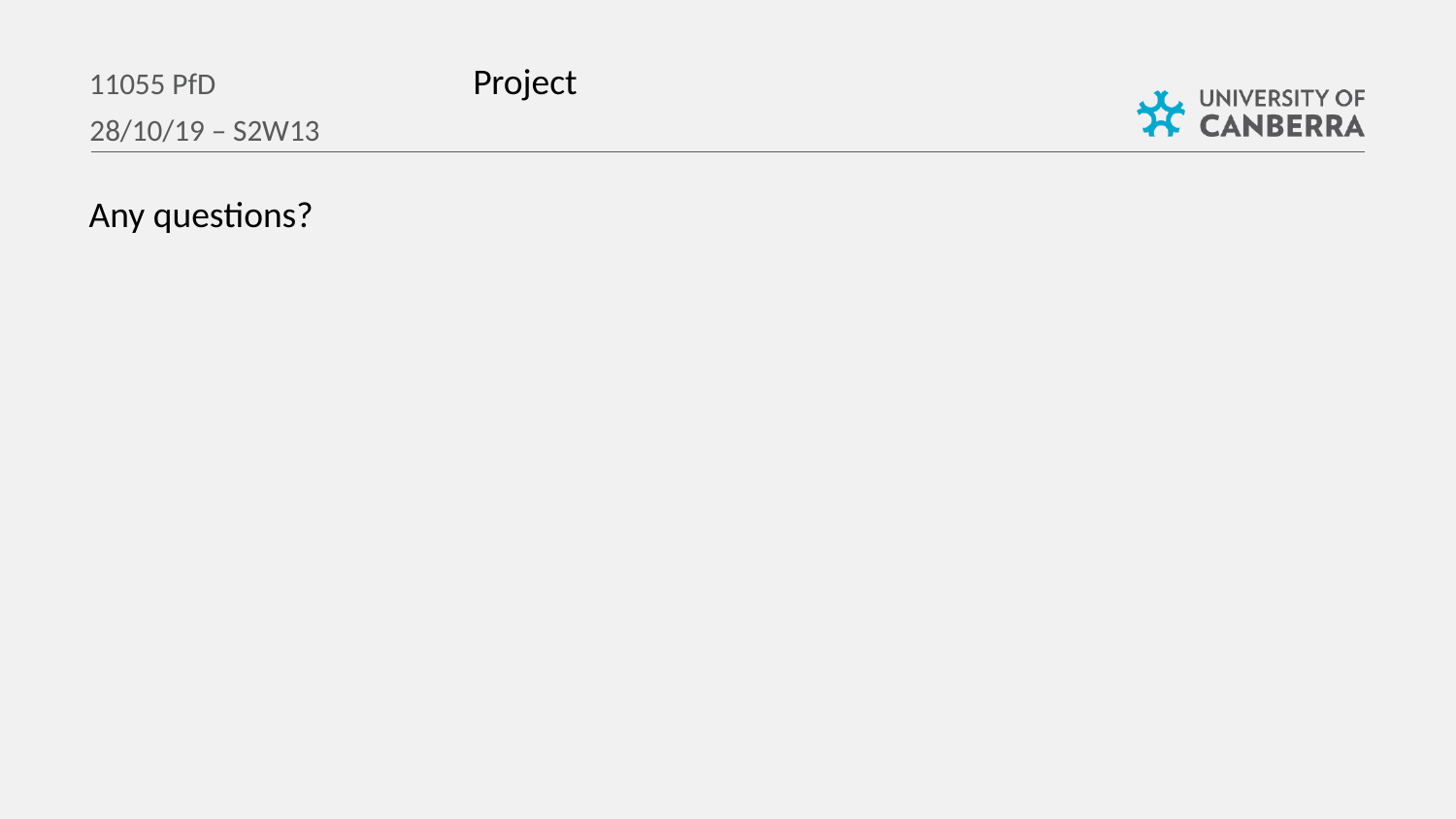

Project
11055 PfD
28/10/19 – S2W13
Any questions?